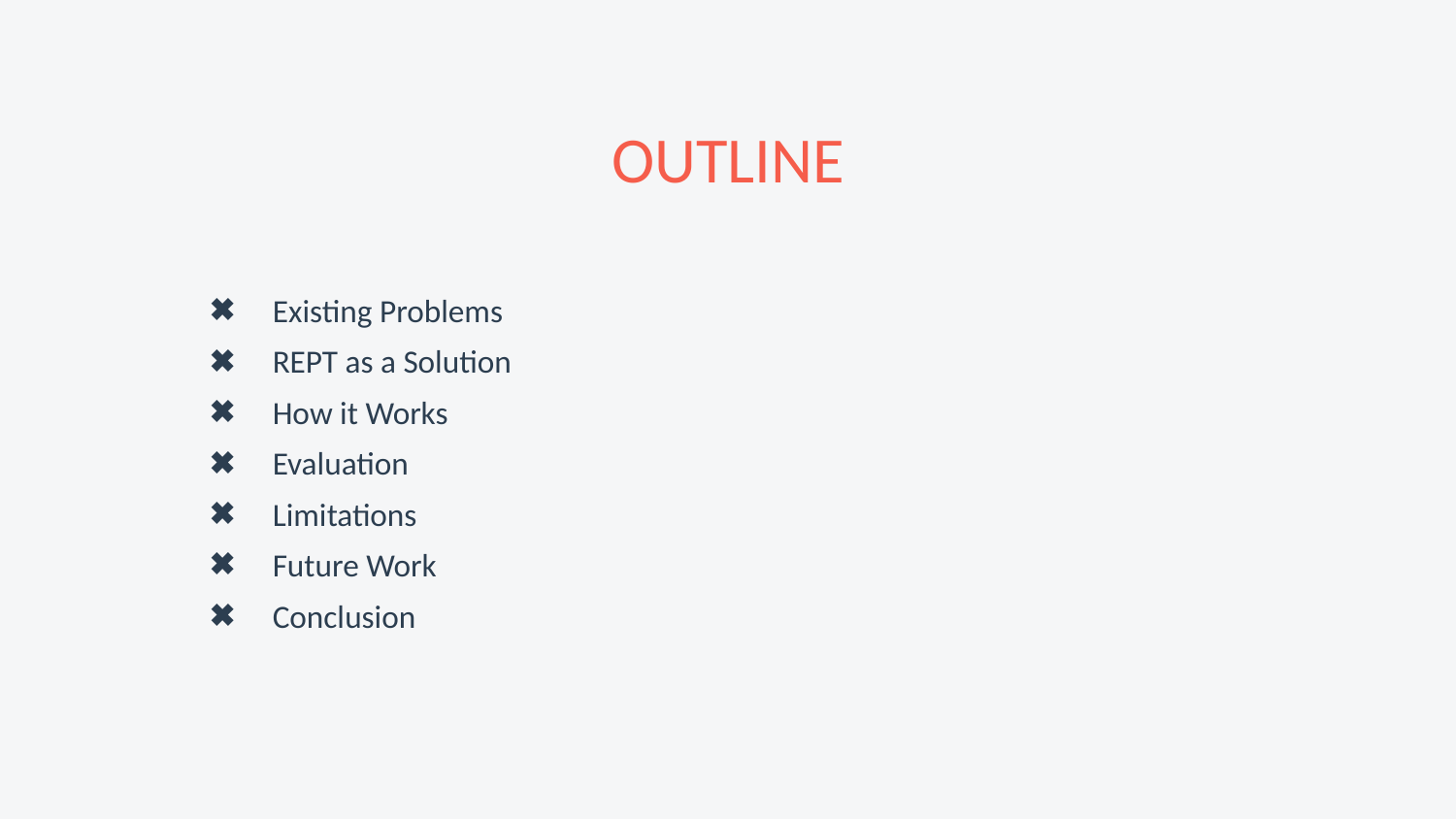

# OUTLINE
Existing Problems
REPT as a Solution
How it Works
Evaluation
Limitations
Future Work
Conclusion